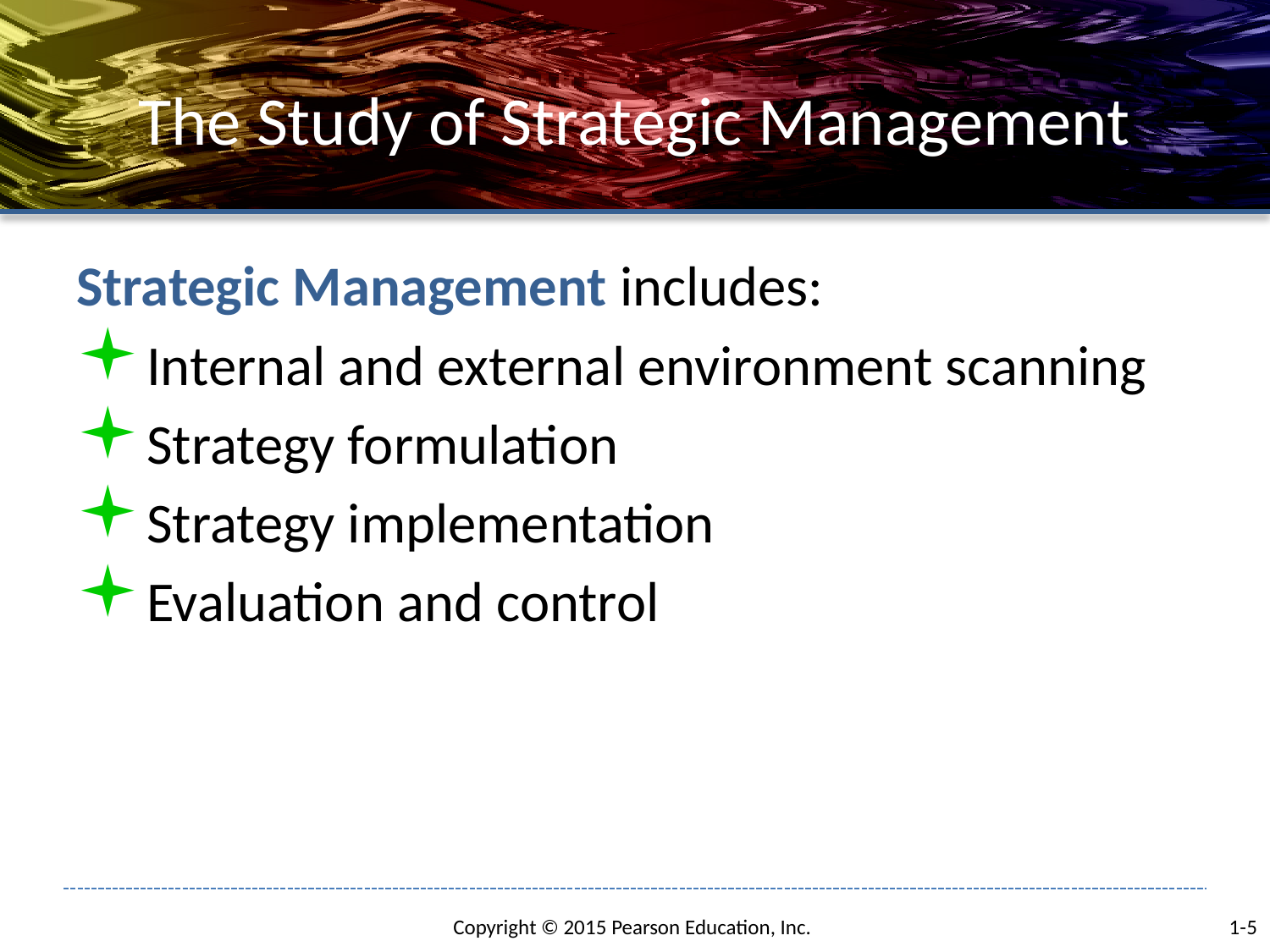

# The Study of Strategic Management
Strategic Management includes:
Internal and external environment scanning
Strategy formulation
Strategy implementation
Evaluation and control

1-5
Copyright © 2015 Pearson Education, Inc.